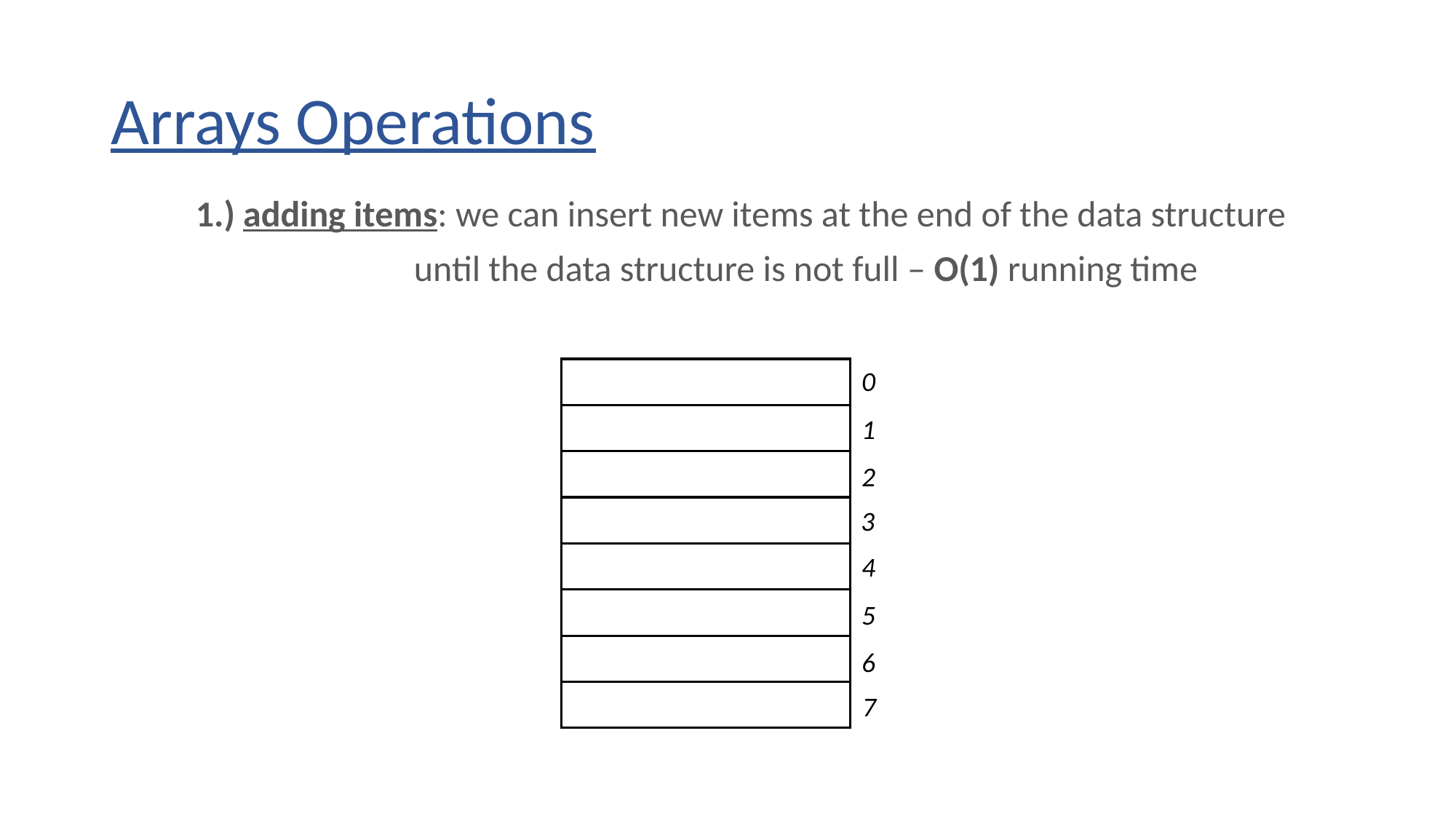

# Arrays Operations
1.) adding items: we can insert new items at the end of the data structure
		until the data structure is not full – O(1) running time

0

1

2

3

4

5

6

7